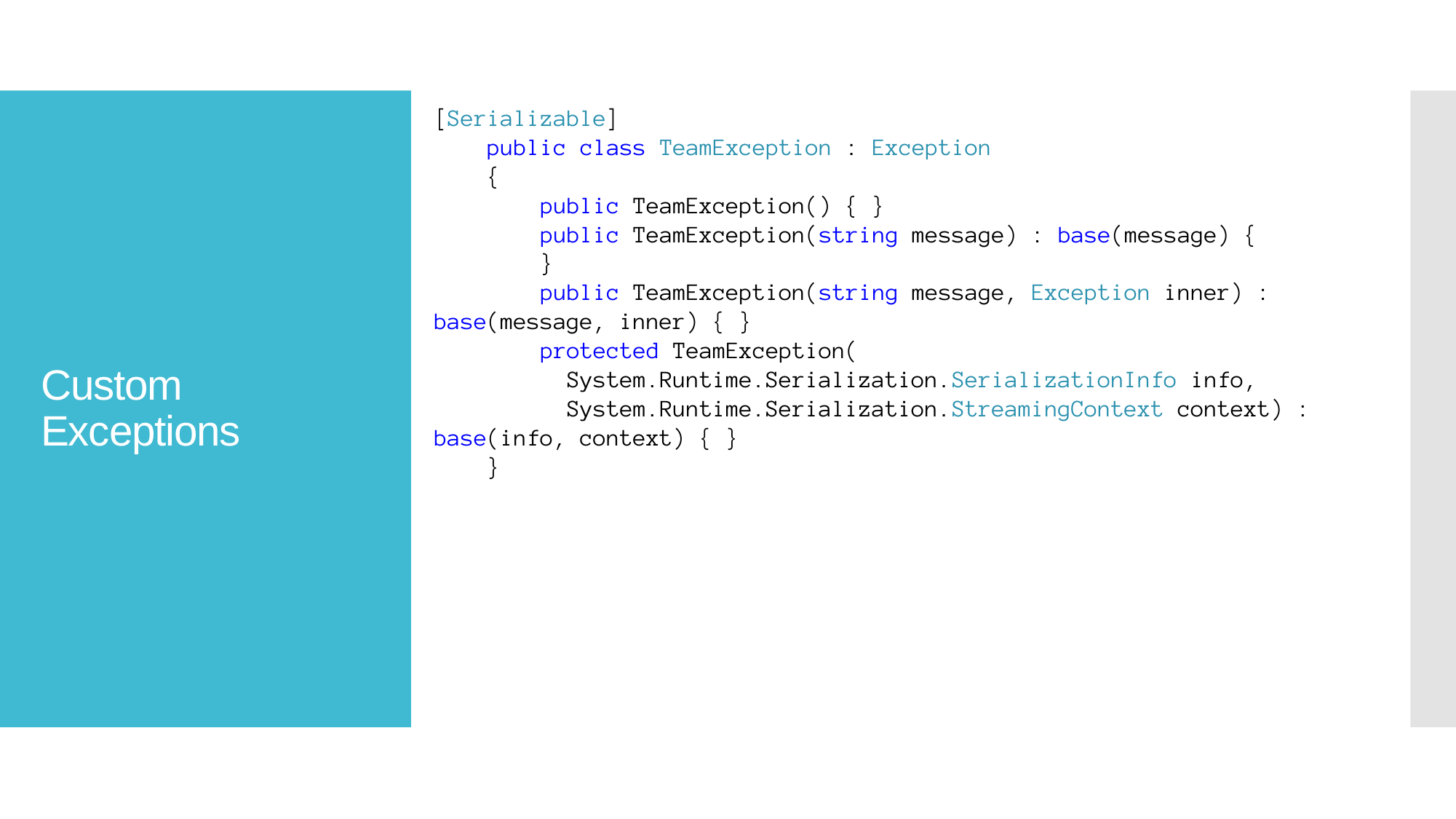

[Serializable]
    public class TeamException : Exception
    {
        public TeamException() { }
        public TeamException(string message) : base(message) {
        }
        public TeamException(string message, Exception inner) : base(message, inner) { }
        protected TeamException(
          System.Runtime.Serialization.SerializationInfo info,
          System.Runtime.Serialization.StreamingContext context) : base(info, context) { }
    }
# Custom Exceptions